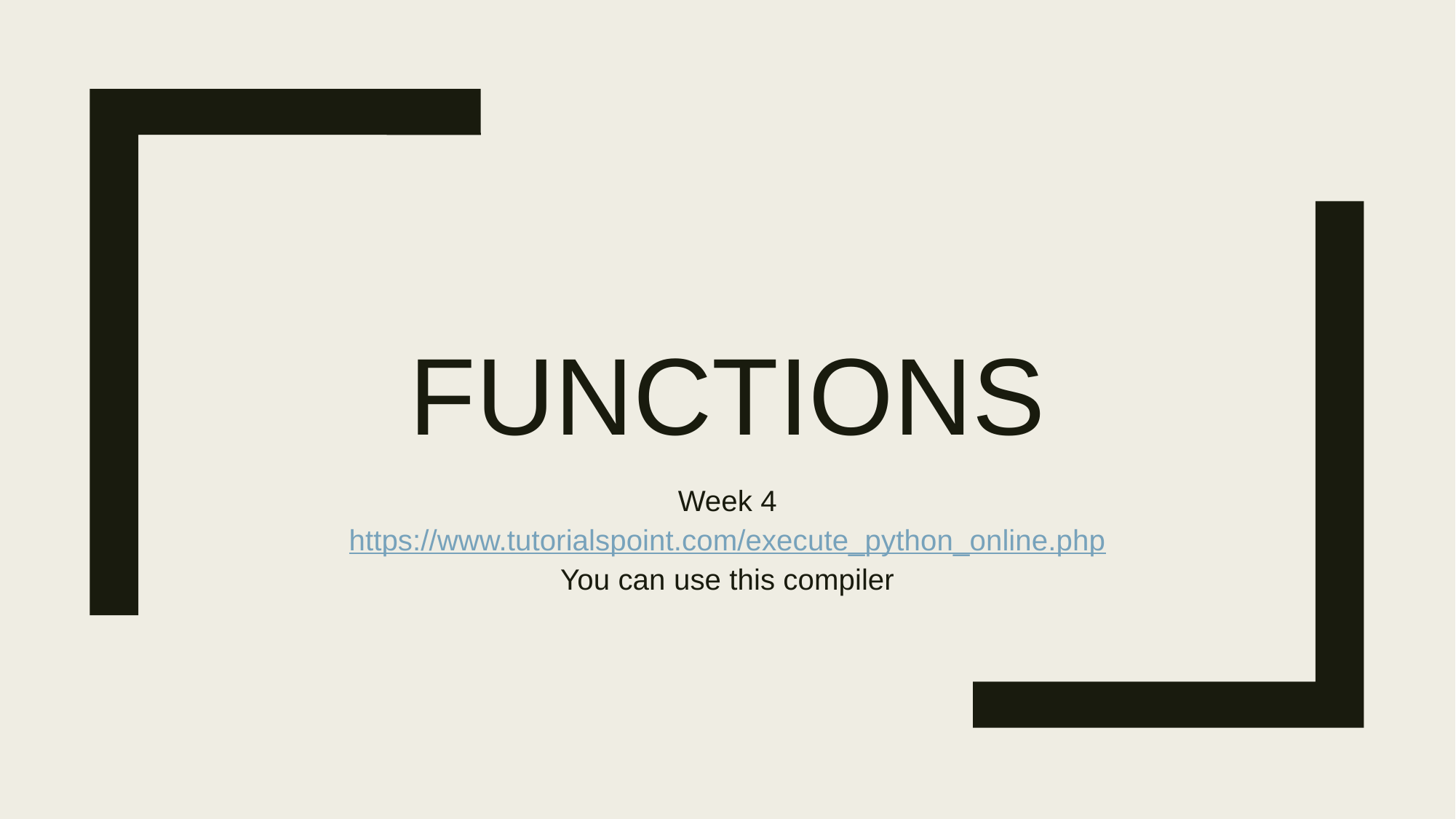

# Functions
Week 4
https://www.tutorialspoint.com/execute_python_online.php
You can use this compiler